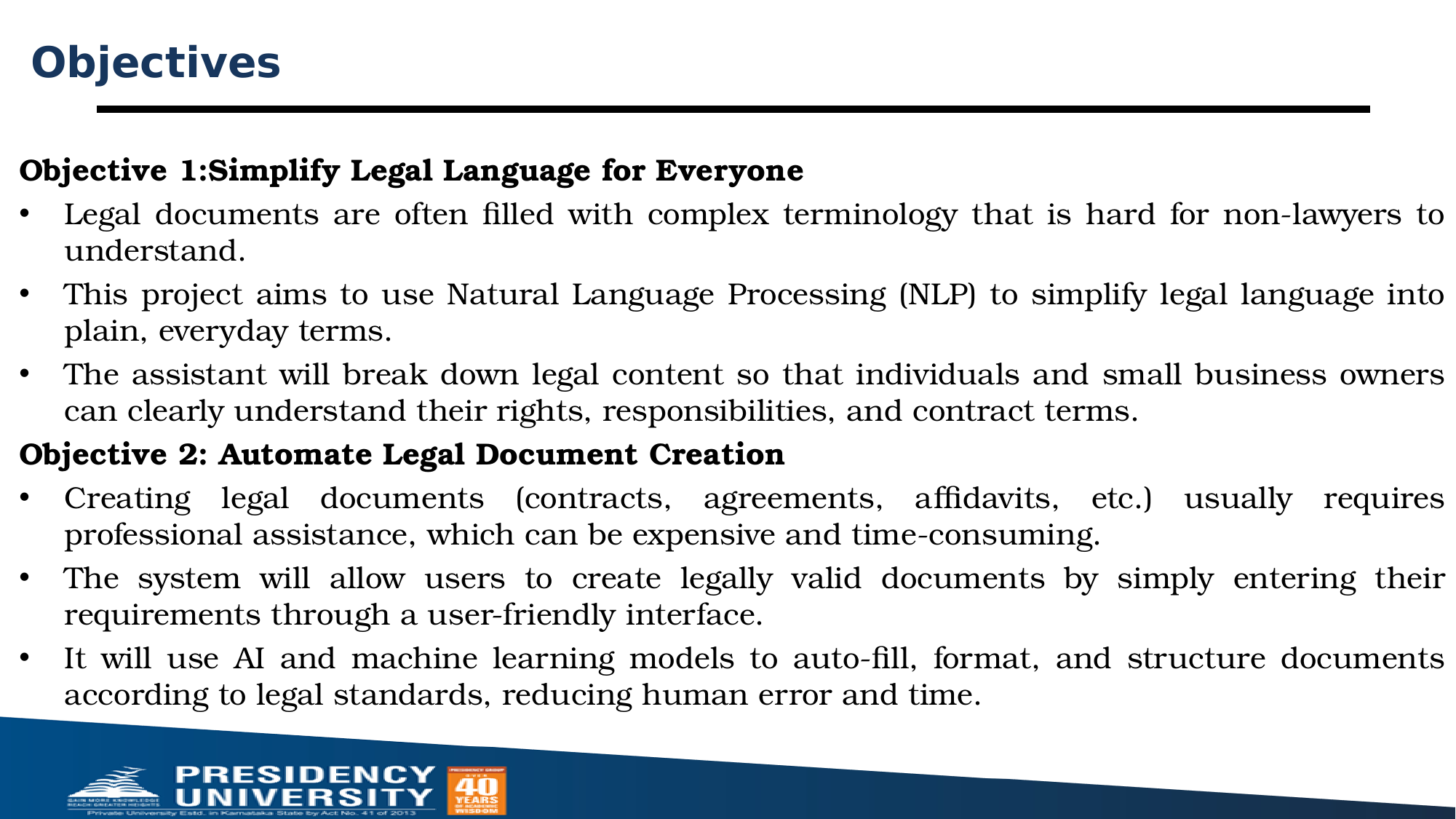

# Objectives
Objective 1:Simplify Legal Language for Everyone
Legal documents are often filled with complex terminology that is hard for non-lawyers to understand.
This project aims to use Natural Language Processing (NLP) to simplify legal language into plain, everyday terms.
The assistant will break down legal content so that individuals and small business owners can clearly understand their rights, responsibilities, and contract terms.
Objective 2: Automate Legal Document Creation
Creating legal documents (contracts, agreements, affidavits, etc.) usually requires professional assistance, which can be expensive and time-consuming.
The system will allow users to create legally valid documents by simply entering their requirements through a user-friendly interface.
It will use AI and machine learning models to auto-fill, format, and structure documents according to legal standards, reducing human error and time.